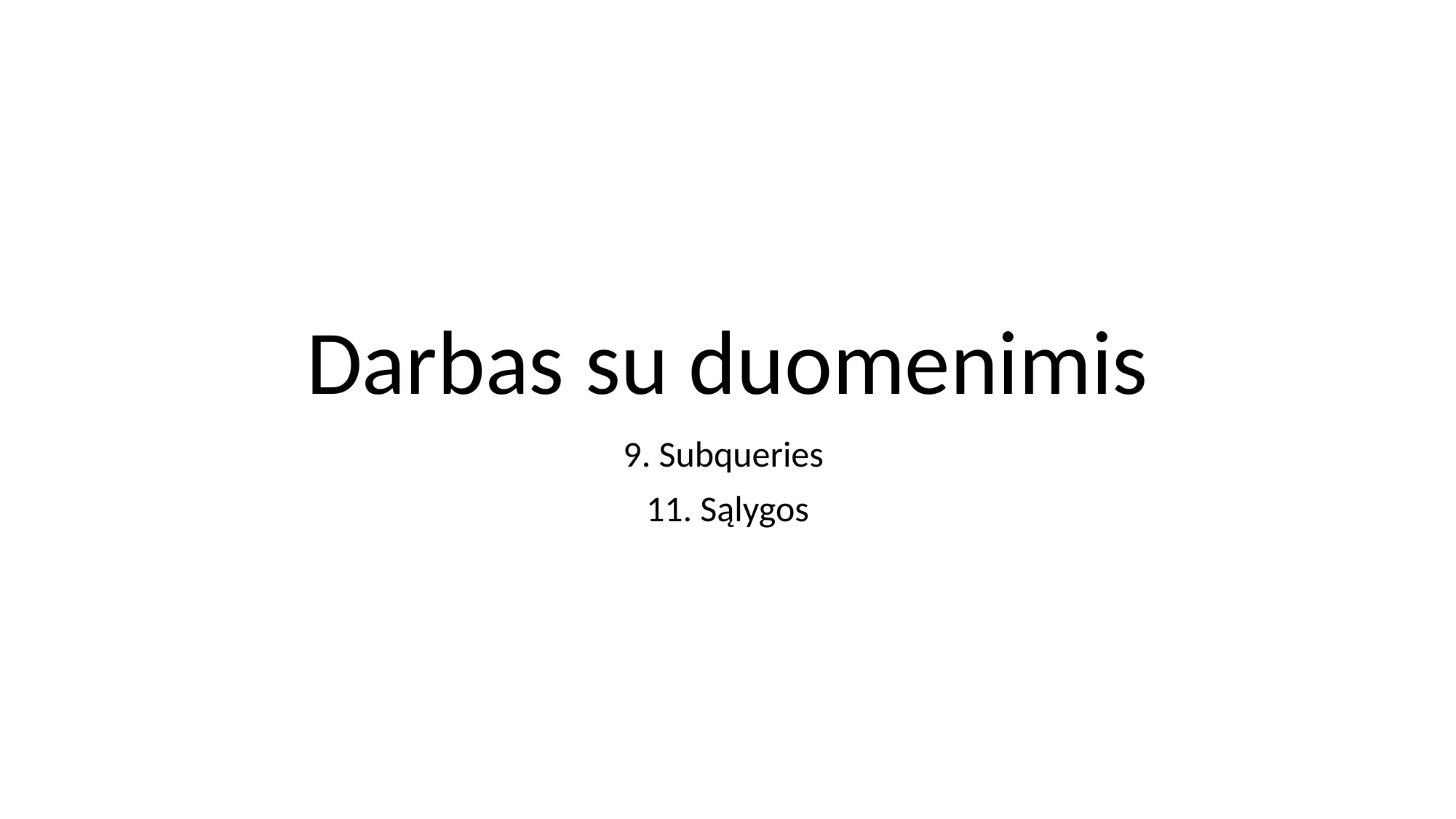

# Darbas su duomenimis
9. Subqueries
11. Sąlygos